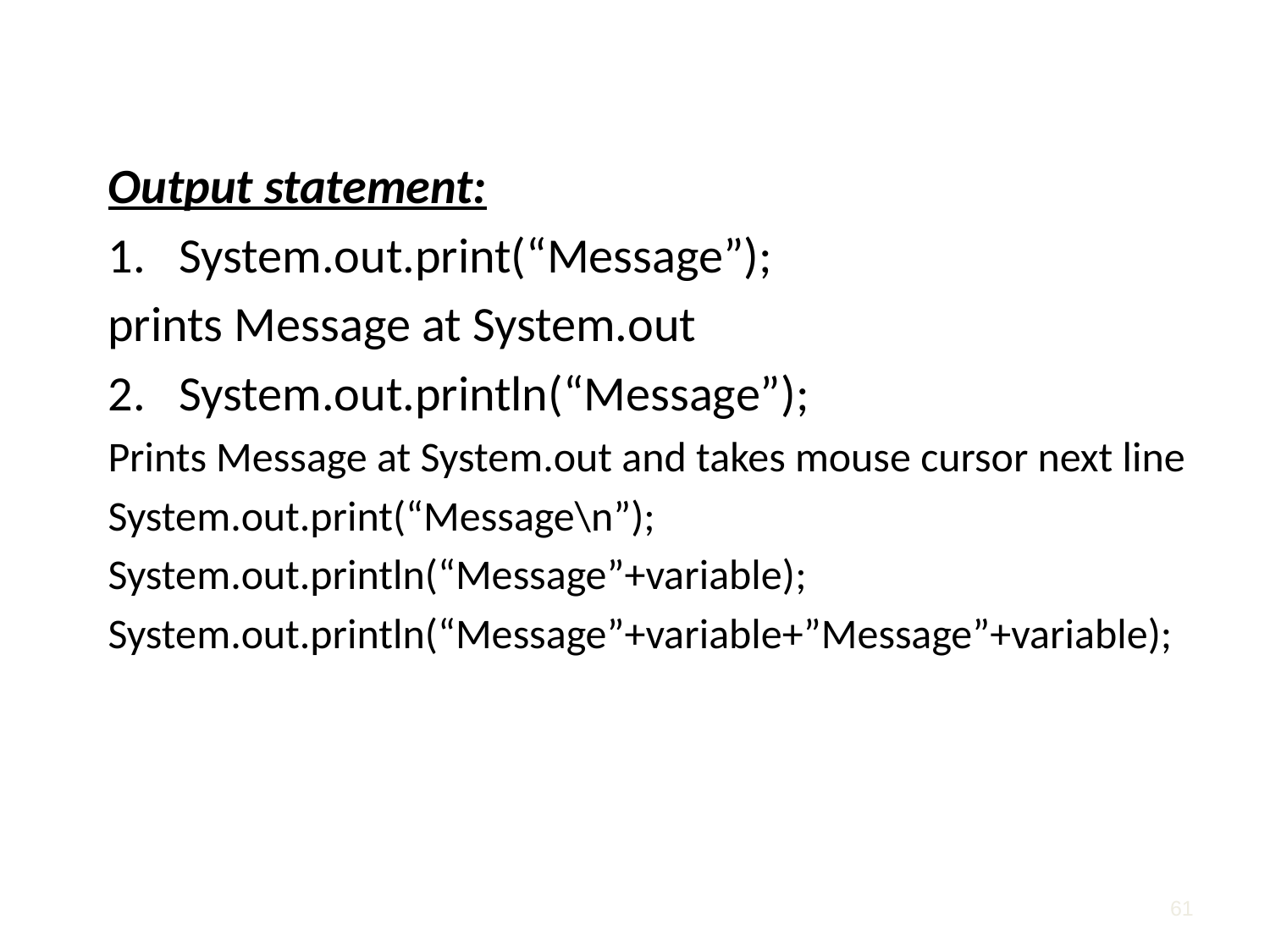

Output statement:
System.out.print(“Message”);
prints Message at System.out
System.out.println(“Message”);
Prints Message at System.out and takes mouse cursor next line
System.out.print(“Message\n”);
System.out.println(“Message”+variable);
System.out.println(“Message”+variable+”Message”+variable);

61